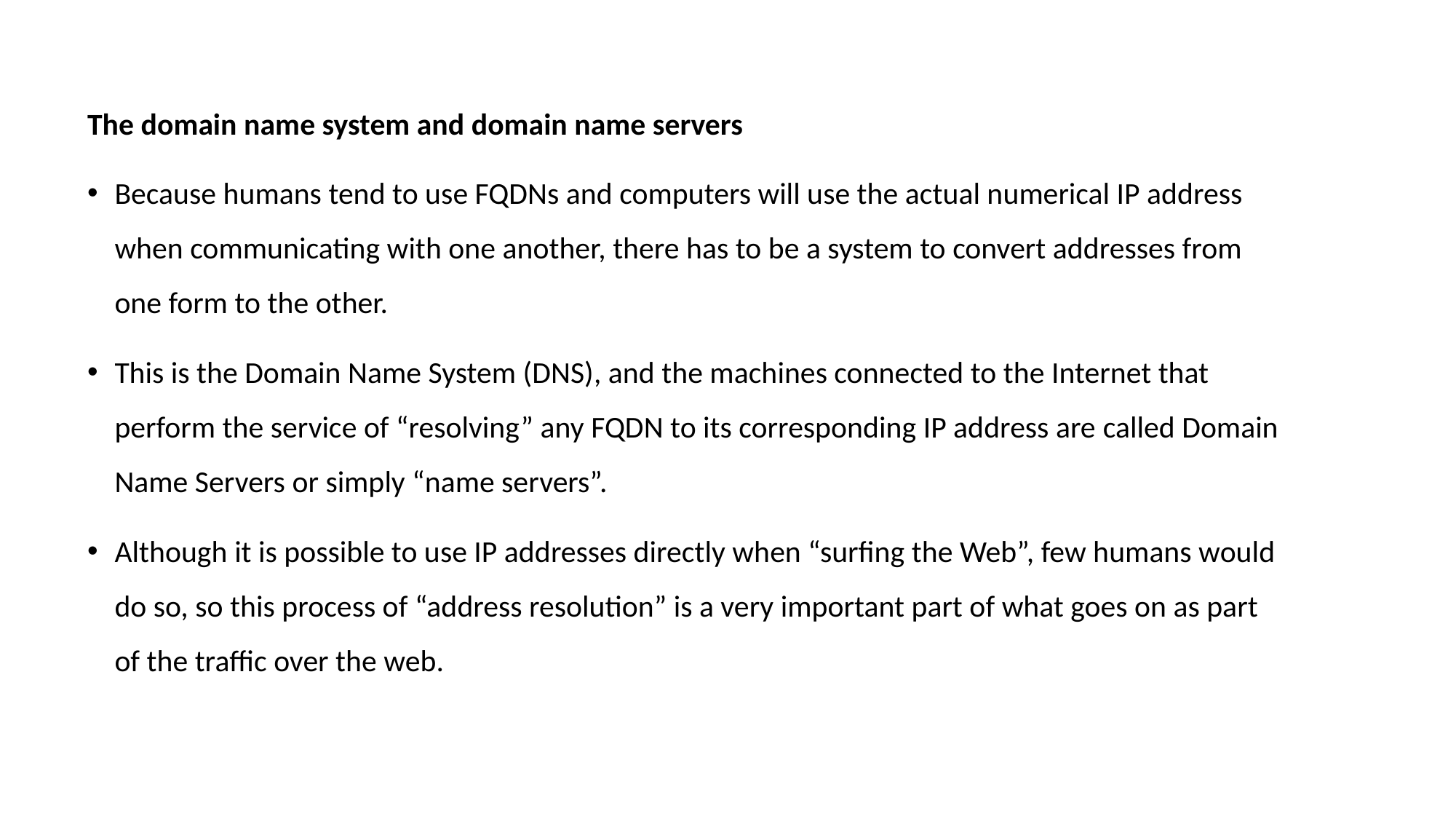

The domain name system and domain name servers
Because humans tend to use FQDNs and computers will use the actual numerical IP address when communicating with one another, there has to be a system to convert addresses from one form to the other.
This is the Domain Name System (DNS), and the machines connected to the Internet that perform the service of “resolving” any FQDN to its corresponding IP address are called Domain Name Servers or simply “name servers”.
Although it is possible to use IP addresses directly when “surfing the Web”, few humans would do so, so this process of “address resolution” is a very important part of what goes on as part of the traffic over the web.